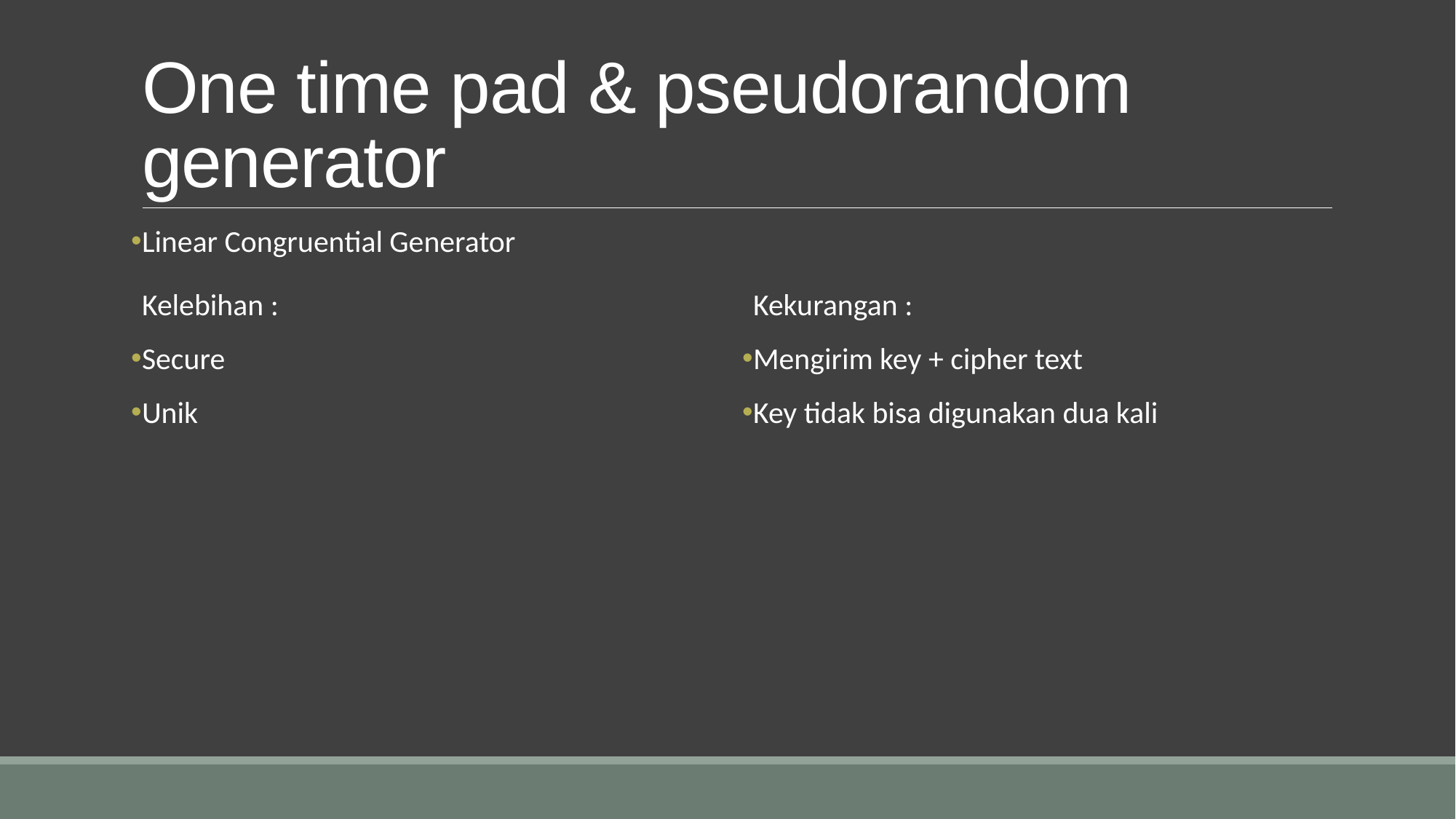

# One time pad & pseudorandom generator
Linear Congruential Generator
Kelebihan :
Secure
Unik
Kekurangan :
Mengirim key + cipher text
Key tidak bisa digunakan dua kali